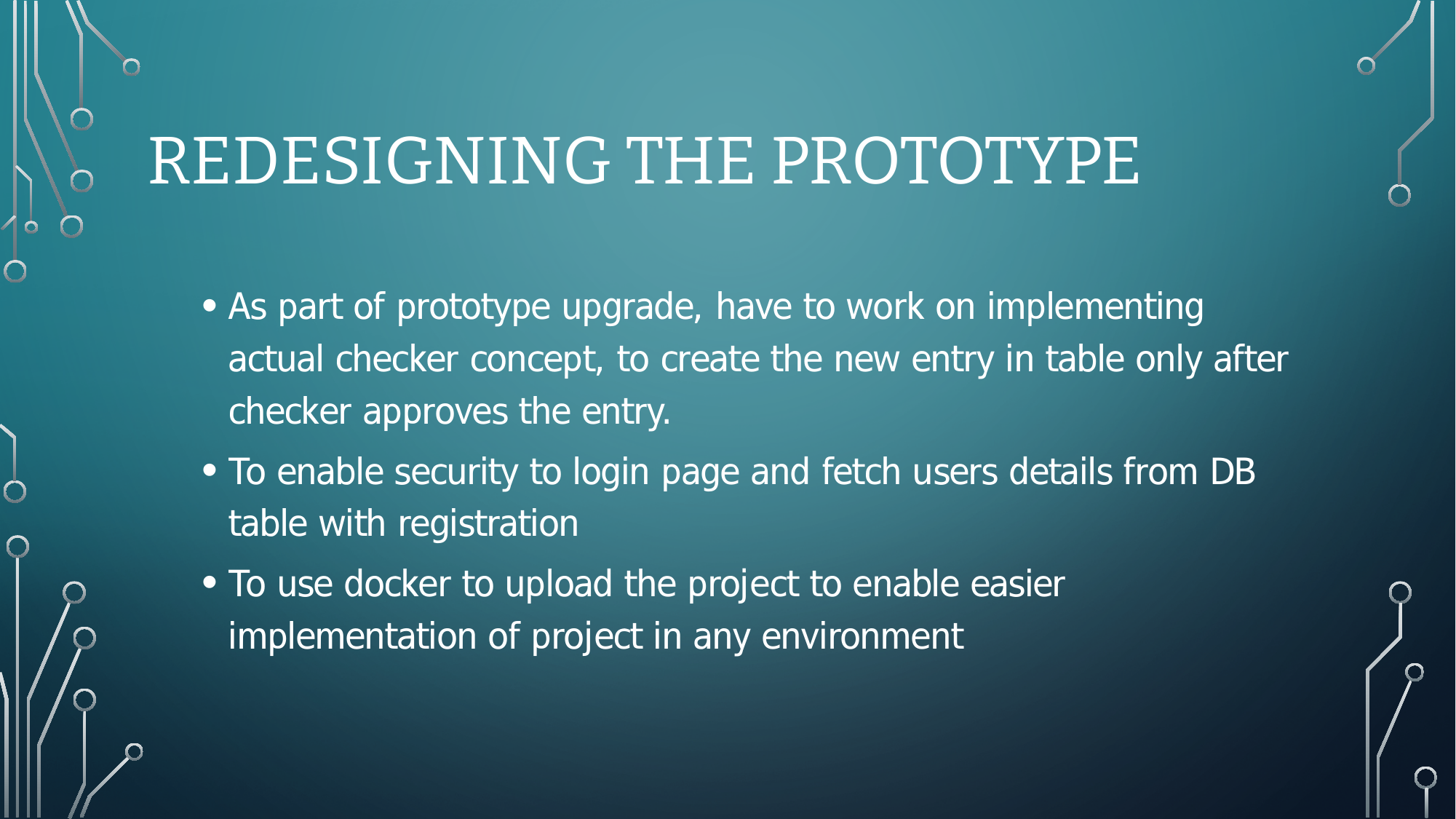

# Redesigning The Prototype
As part of prototype upgrade, have to work on implementing actual checker concept, to create the new entry in table only after checker approves the entry.
To enable security to login page and fetch users details from DB table with registration
To use docker to upload the project to enable easier implementation of project in any environment